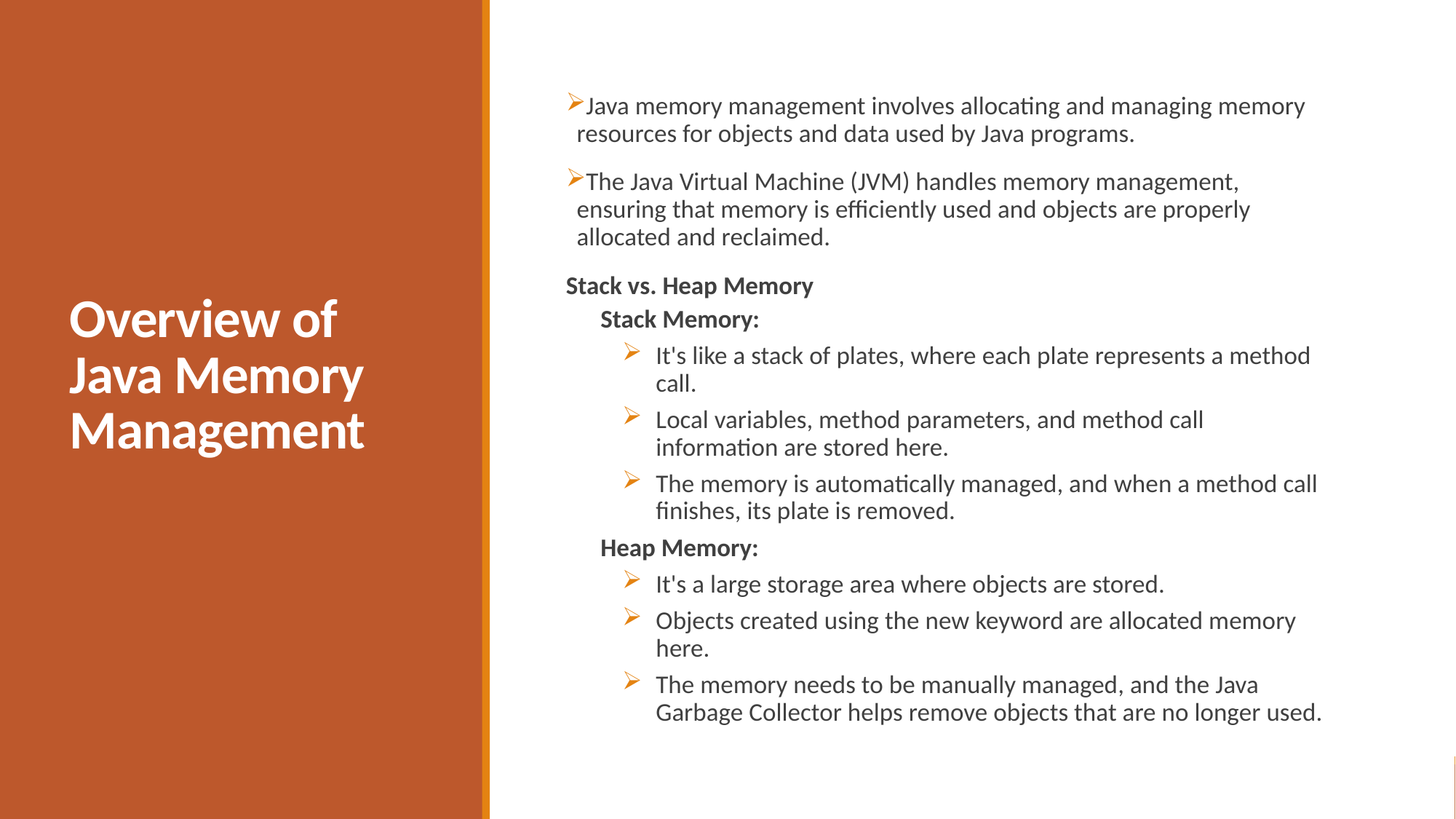

# Overview of Java Memory Management
Java memory management involves allocating and managing memory resources for objects and data used by Java programs.
The Java Virtual Machine (JVM) handles memory management, ensuring that memory is efficiently used and objects are properly allocated and reclaimed.
Stack vs. Heap Memory
Stack Memory:
It's like a stack of plates, where each plate represents a method call.
Local variables, method parameters, and method call information are stored here.
The memory is automatically managed, and when a method call finishes, its plate is removed.
Heap Memory:
It's a large storage area where objects are stored.
Objects created using the new keyword are allocated memory here.
The memory needs to be manually managed, and the Java Garbage Collector helps remove objects that are no longer used.